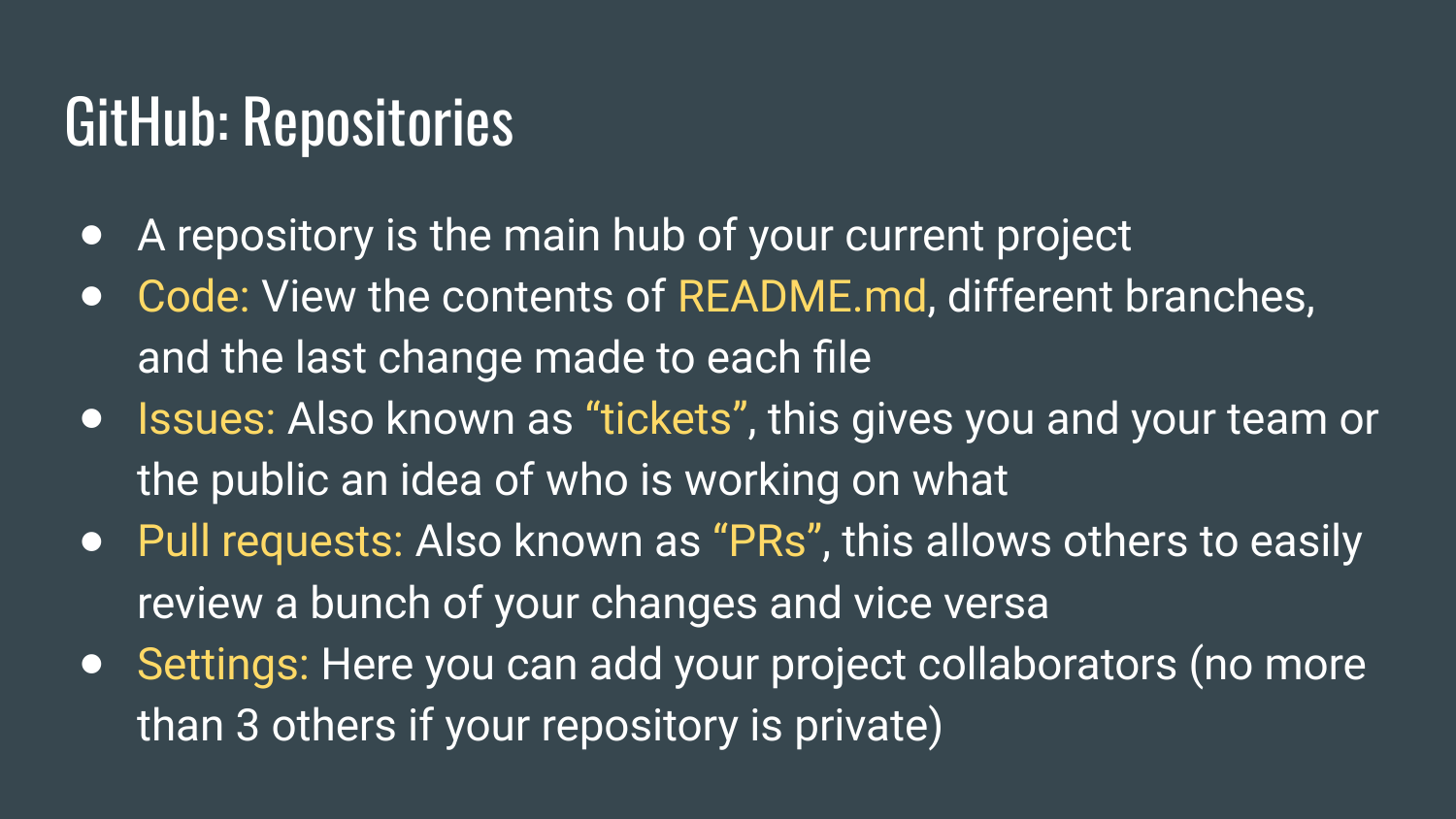

# GitHub: Repositories
A repository is the main hub of your current project
Code: View the contents of README.md, different branches, and the last change made to each file
Issues: Also known as “tickets”, this gives you and your team or the public an idea of who is working on what
Pull requests: Also known as “PRs”, this allows others to easily review a bunch of your changes and vice versa
Settings: Here you can add your project collaborators (no more than 3 others if your repository is private)